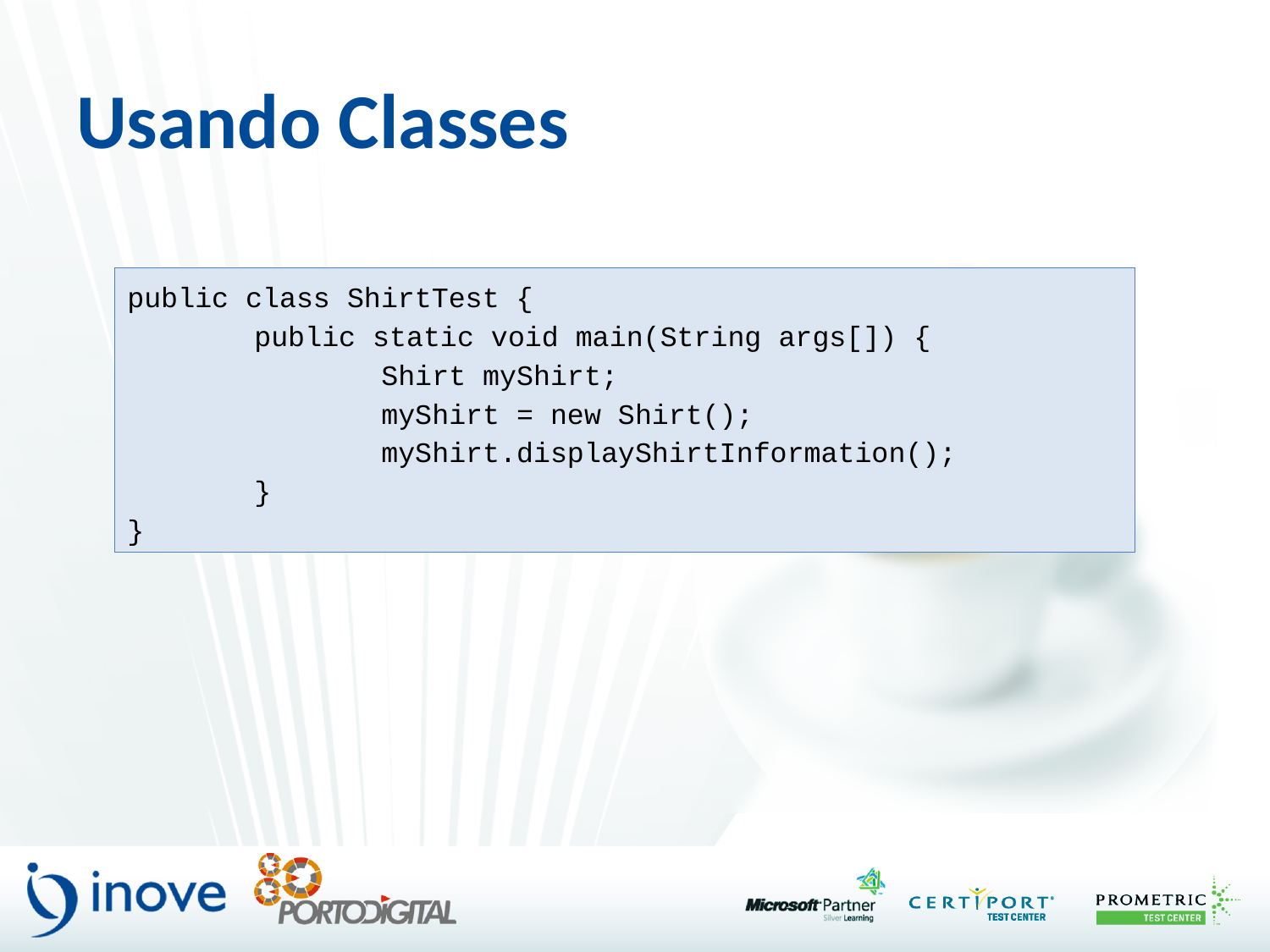

# Usando Classes
public class ShirtTest {
	public static void main(String args[]) {
		Shirt myShirt;
		myShirt = new Shirt();
		myShirt.displayShirtInformation();
	}
}